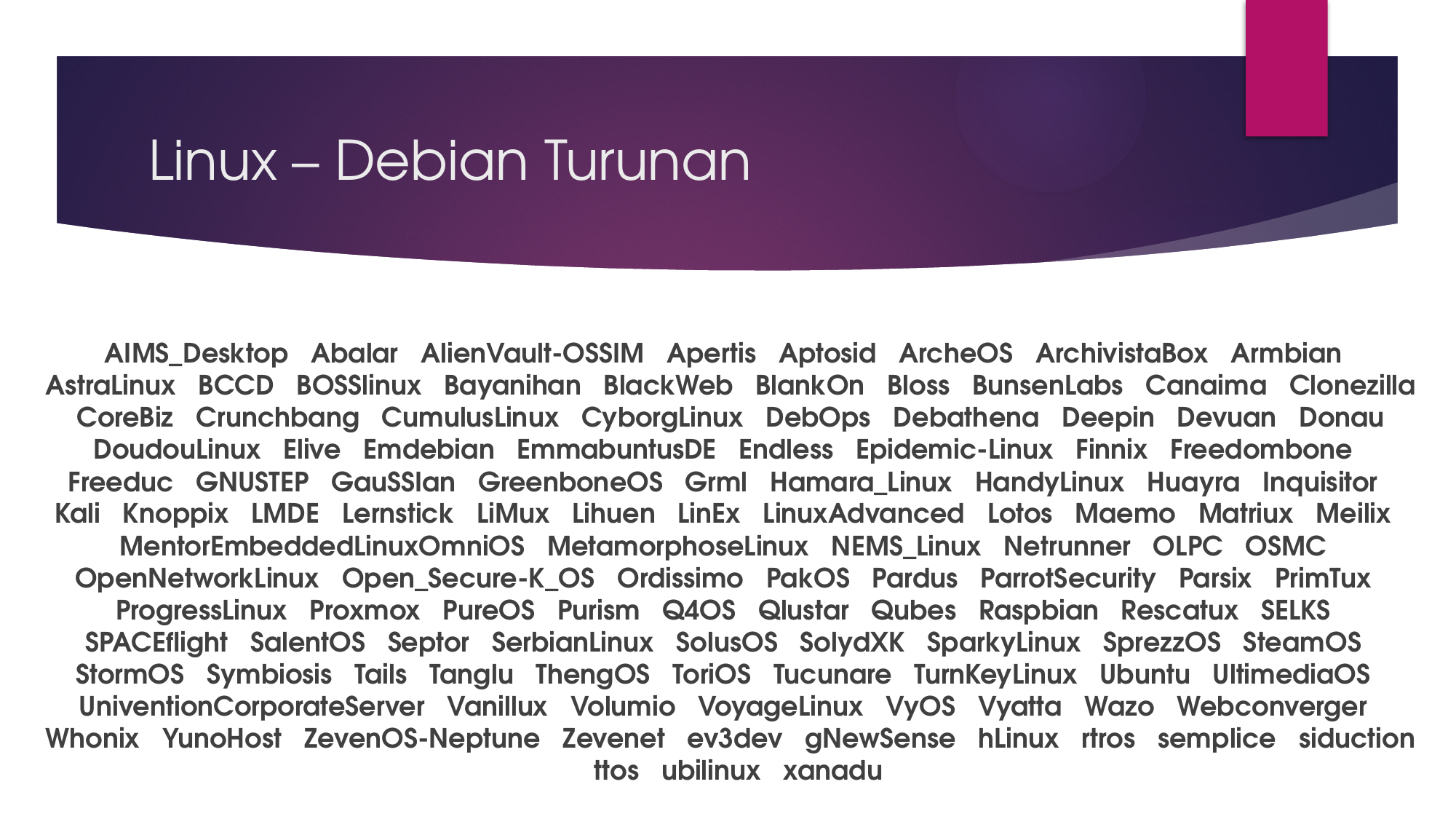

# Linux – Debian Turunan

AIMS_Desktop   Abalar   AlienVault-OSSIM   Apertis   Aptosid   ArcheOS   ArchivistaBox   Armbian   AstraLinux   BCCD   BOSSlinux   Bayanihan   BlackWeb   BlankOn   Bloss   BunsenLabs   Canaima   Clonezilla   CoreBiz   Crunchbang   CumulusLinux   CyborgLinux   DebOps   Debathena   Deepin   Devuan   Donau   DoudouLinux   Elive   Emdebian   EmmabuntusDE   Endless   Epidemic-Linux   Finnix   Freedombone   Freeduc   GNUSTEP   GauSSIan   GreenboneOS   Grml   Hamara_Linux   HandyLinux   Huayra   Inquisitor   Kali   Knoppix   LMDE   Lernstick   LiMux   Lihuen   LinEx   LinuxAdvanced   Lotos   Maemo   Matriux   Meilix   MentorEmbeddedLinuxOmniOS   MetamorphoseLinux   NEMS_Linux   Netrunner   OLPC   OSMC   OpenNetworkLinux   Open_Secure-K_OS   Ordissimo   PakOS   Pardus   ParrotSecurity   Parsix   PrimTux   ProgressLinux   Proxmox   PureOS   Purism   Q4OS   Qlustar   Qubes   Raspbian   Rescatux   SELKS   SPACEflight   SalentOS   Septor   SerbianLinux   SolusOS   SolydXK   SparkyLinux   SprezzOS   SteamOS   StormOS   Symbiosis   Tails   Tanglu   ThengOS   ToriOS   Tucunare   TurnKeyLinux   Ubuntu   UltimediaOS   UniventionCorporateServer   Vanillux   Volumio   VoyageLinux   VyOS   Vyatta   Wazo   Webconverger   Whonix   YunoHost   ZevenOS-Neptune   Zevenet   ev3dev   gNewSense   hLinux   rtros   semplice   siduction   ttos   ubilinux   xanadu